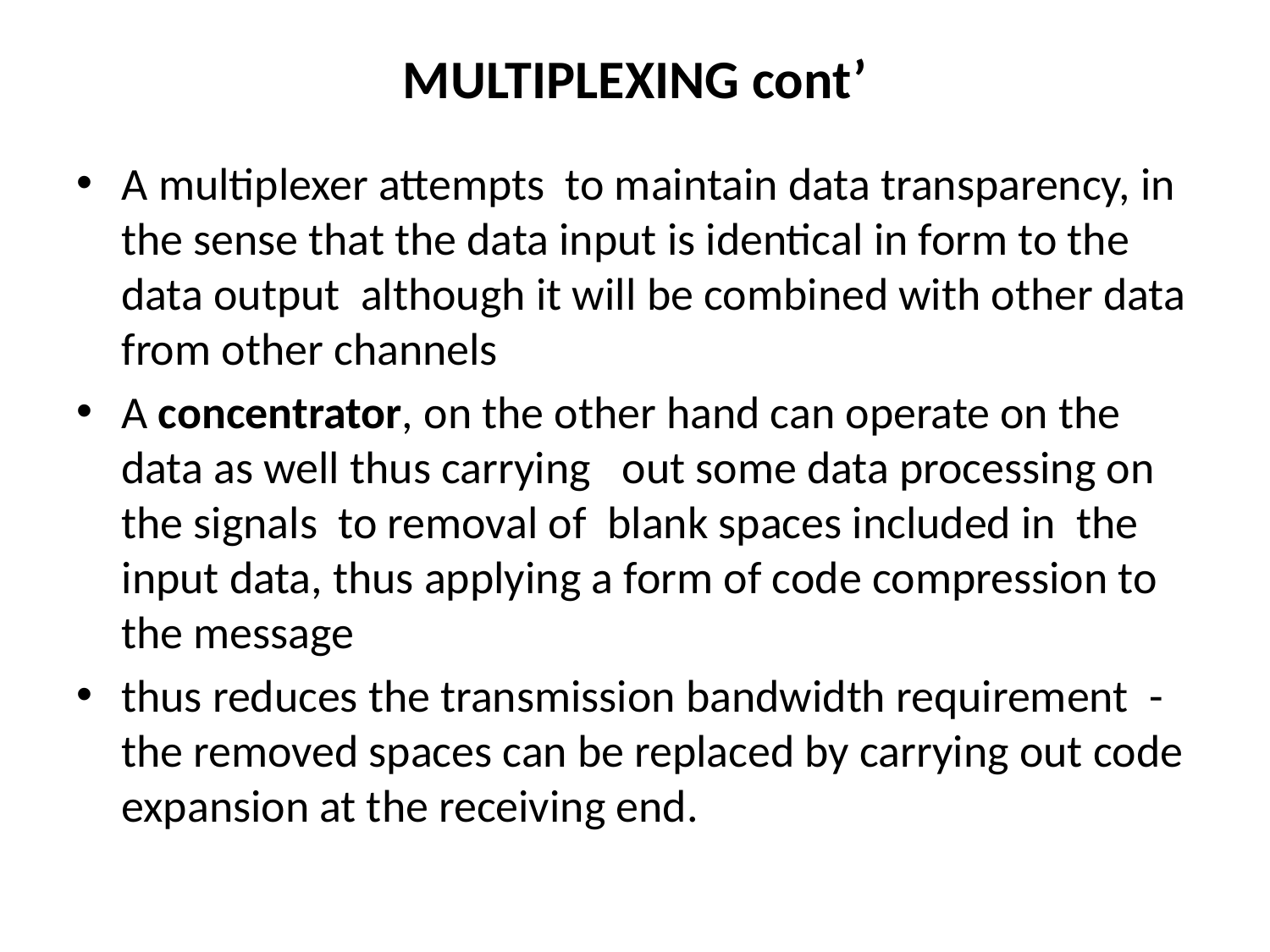

# MULTIPLEXING cont’
A multiplexer attempts  to maintain data transparency, in the sense that the data input is identical in form to the data output  although it will be combined with other data from other channels
A concentrator, on the other hand can operate on the data as well thus carrying   out some data processing on the signals  to removal of  blank spaces included in  the input data, thus applying a form of code compression to the message
thus reduces the transmission bandwidth requirement  - the removed spaces can be replaced by carrying out code expansion at the receiving end.